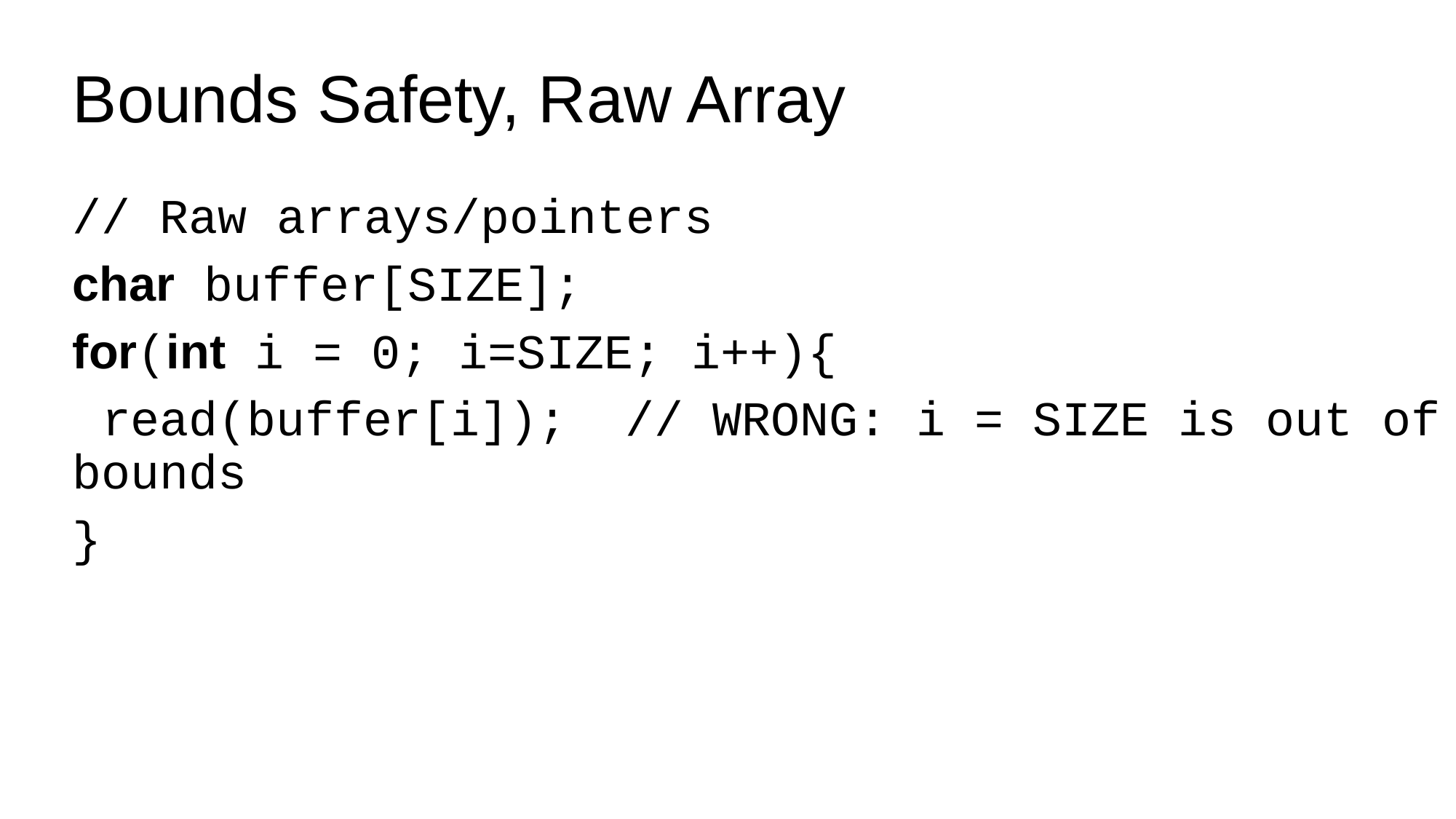

# Bounds Safety, Raw Array
// Raw arrays/pointers
char buffer[SIZE];
for(int i = 0; i=SIZE; i++){
 read(buffer[i]);  // WRONG: i = SIZE is out of bounds
}